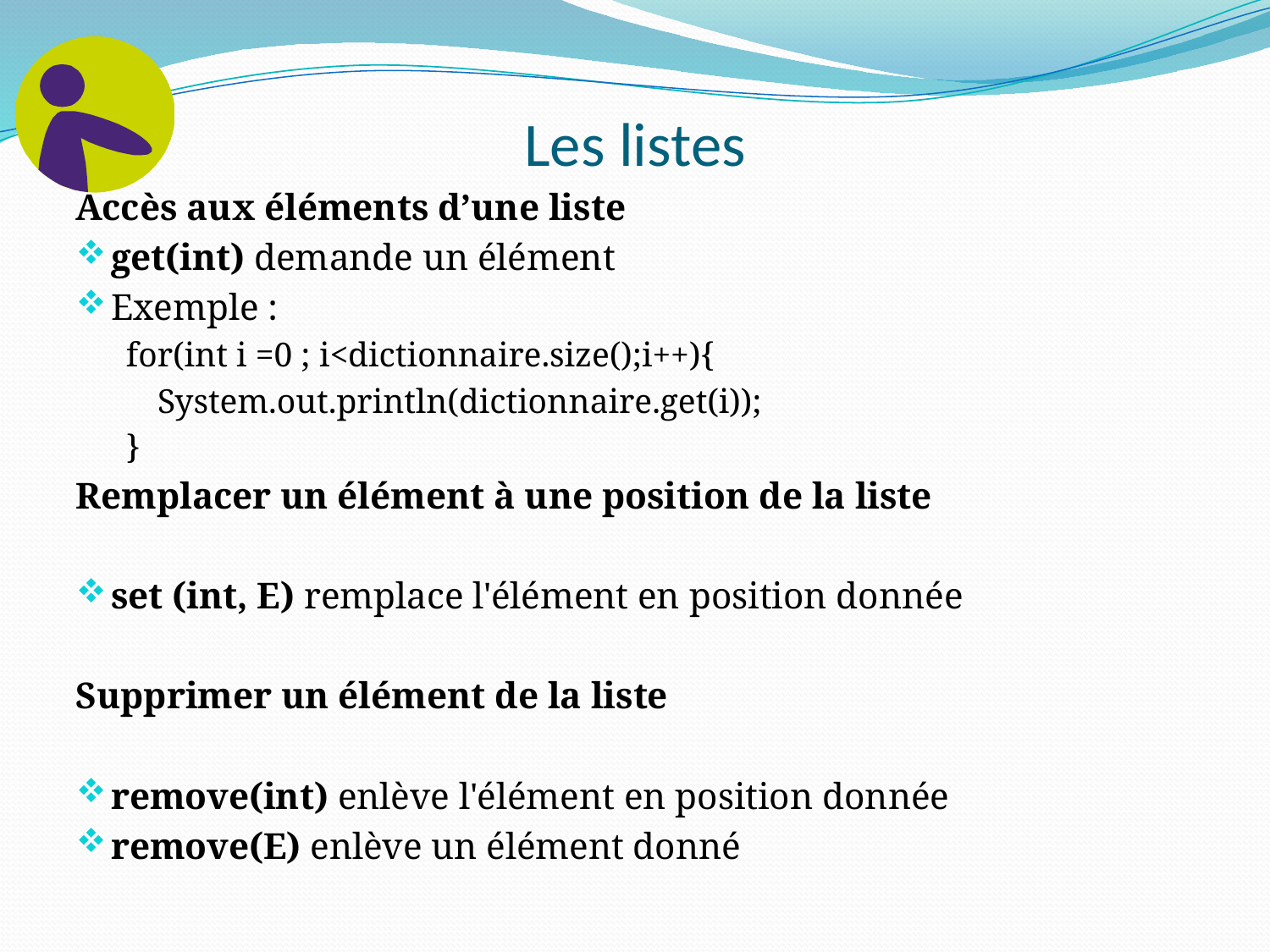

# Les listes
Accès aux éléments d’une liste
get(int) demande un élément
Exemple :
for(int i =0 ; i<dictionnaire.size();i++){
		System.out.println(dictionnaire.get(i));
}
Remplacer un élément à une position de la liste

set (int, E) remplace l'élément en position donnée

Supprimer un élément de la liste

remove(int) enlève l'élément en position donnée
remove(E) enlève un élément donné